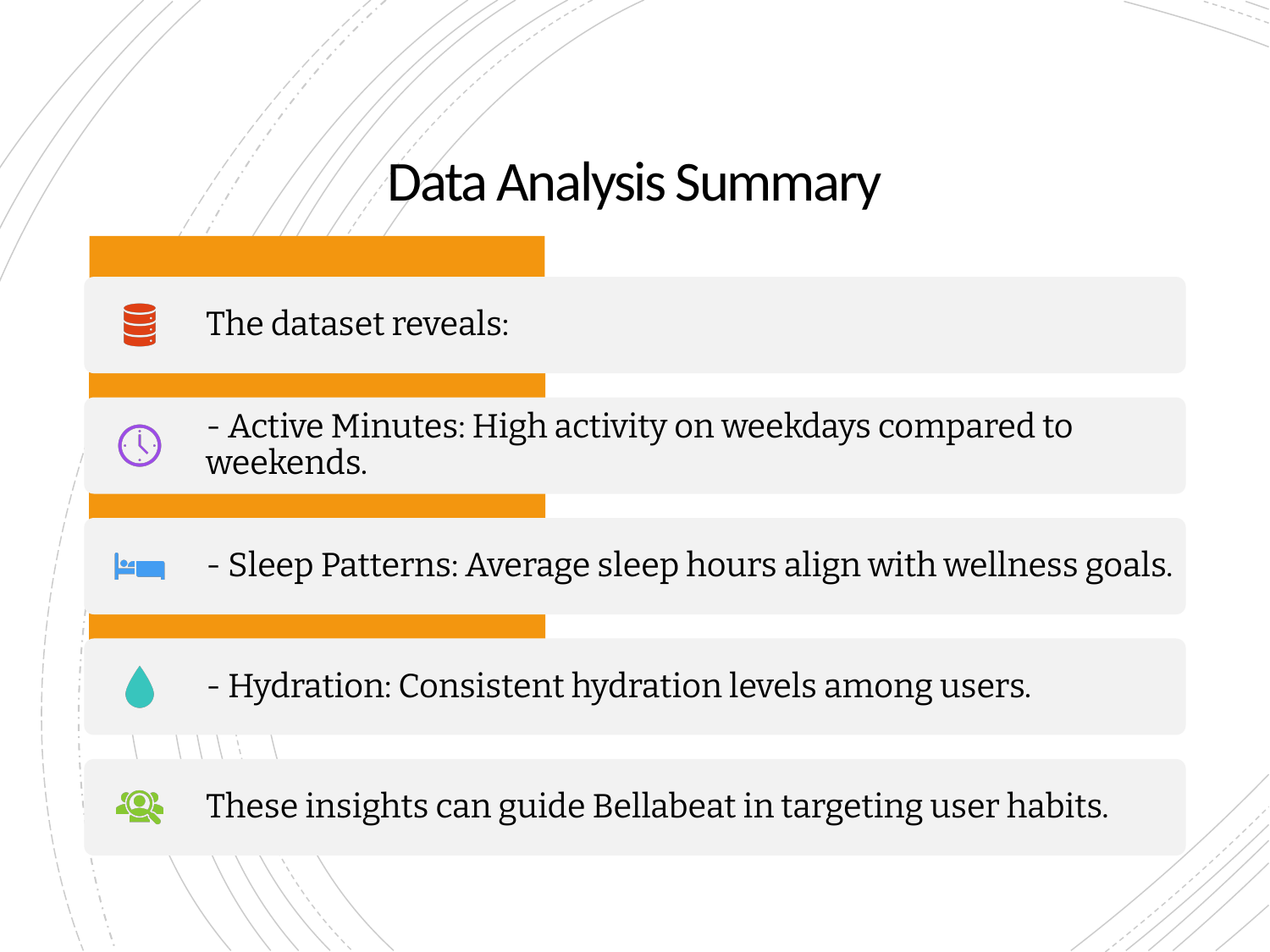

# Data Analysis Summary
The dataset reveals:
- Active Minutes: High activity on weekdays compared to weekends.
- Sleep Patterns: Average sleep hours align with wellness goals.
- Hydration: Consistent hydration levels among users.
These insights can guide Bellabeat in targeting user habits.